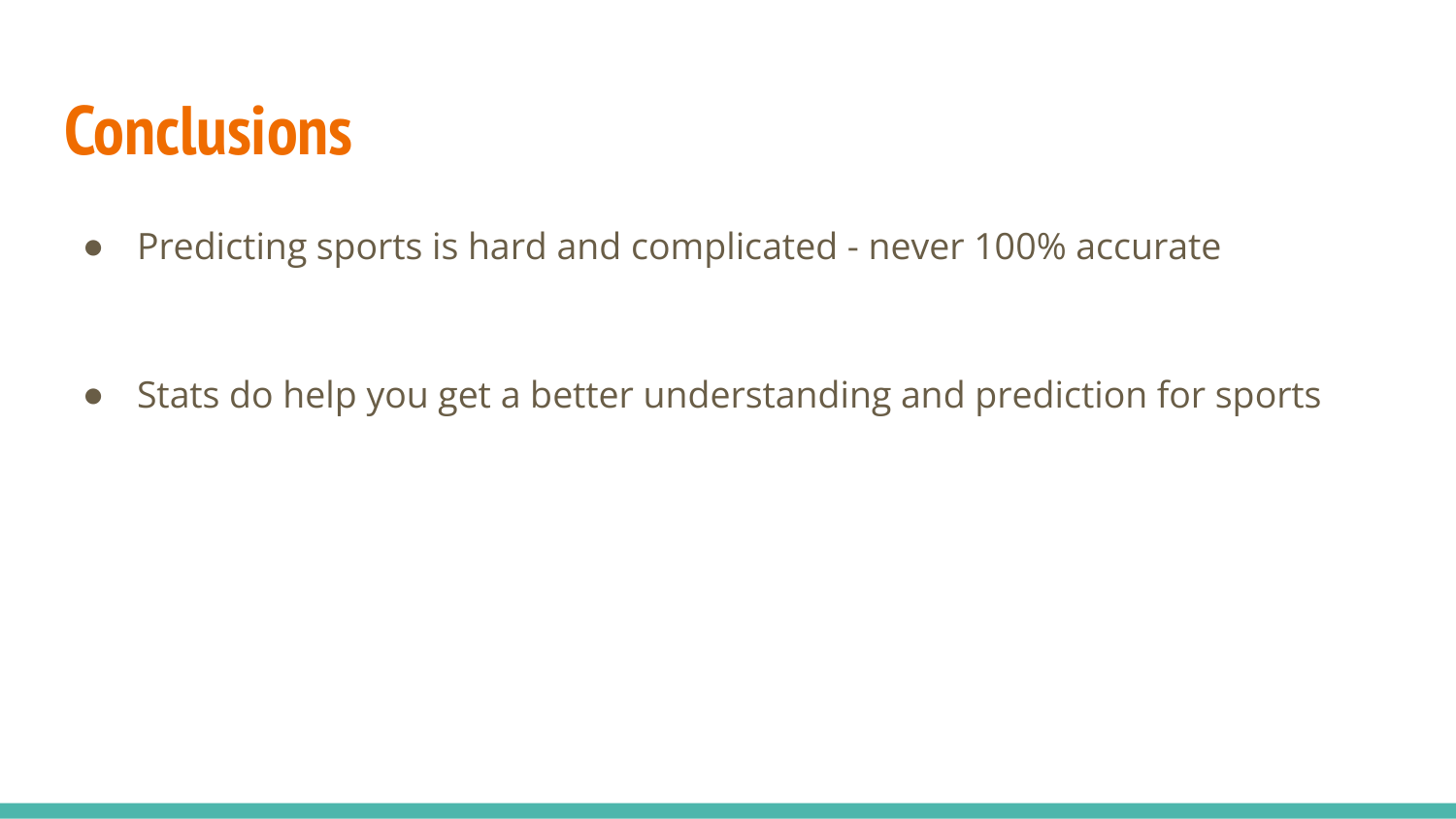

# Conclusions
Predicting sports is hard and complicated - never 100% accurate

Stats do help you get a better understanding and prediction for sports